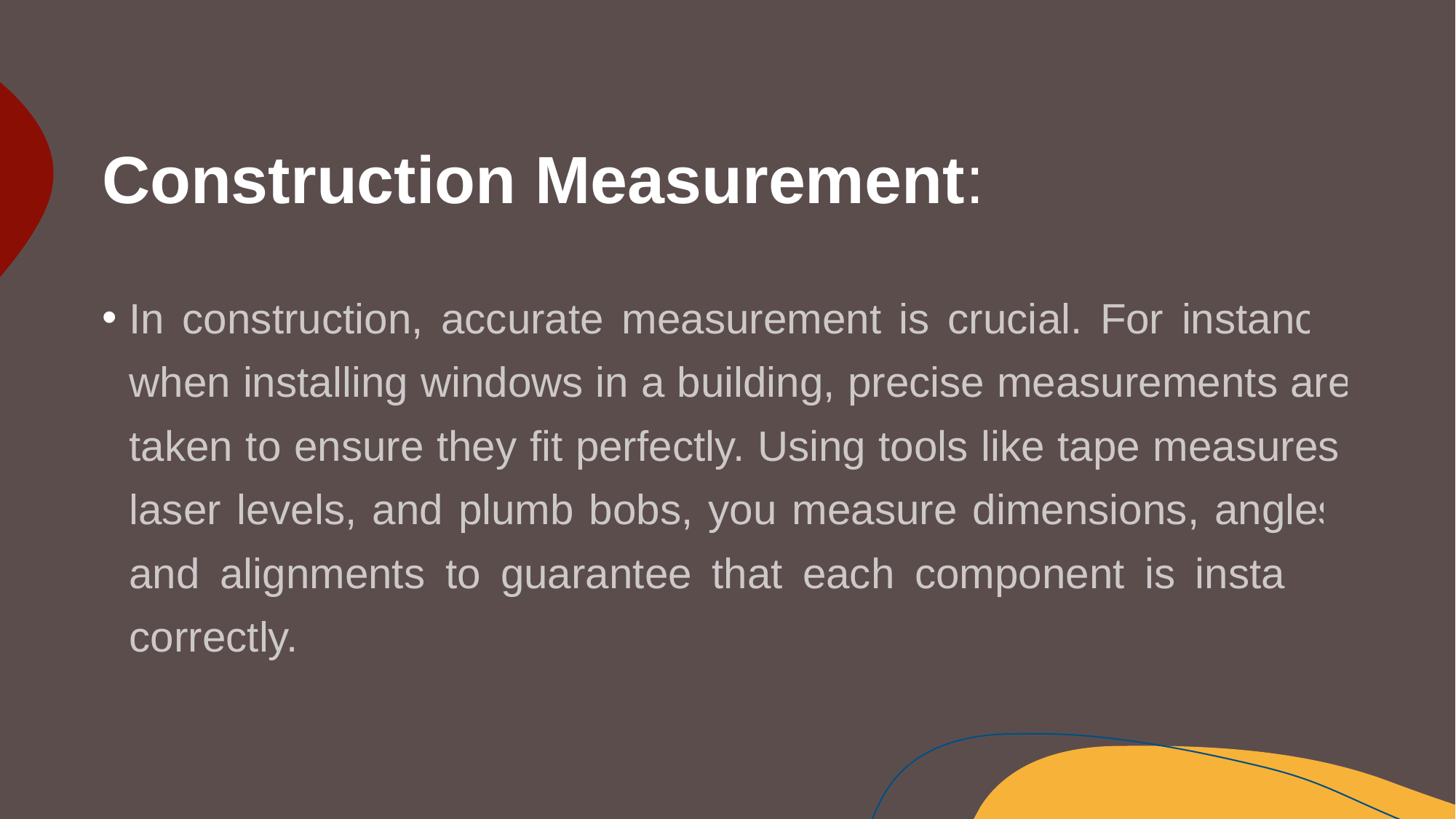

# Construction Measurement:
In construction, accurate measurement is crucial. For instance, when installing windows in a building, precise measurements are taken to ensure they fit perfectly. Using tools like tape measures, laser levels, and plumb bobs, you measure dimensions, angles, and alignments to guarantee that each component is installed correctly.